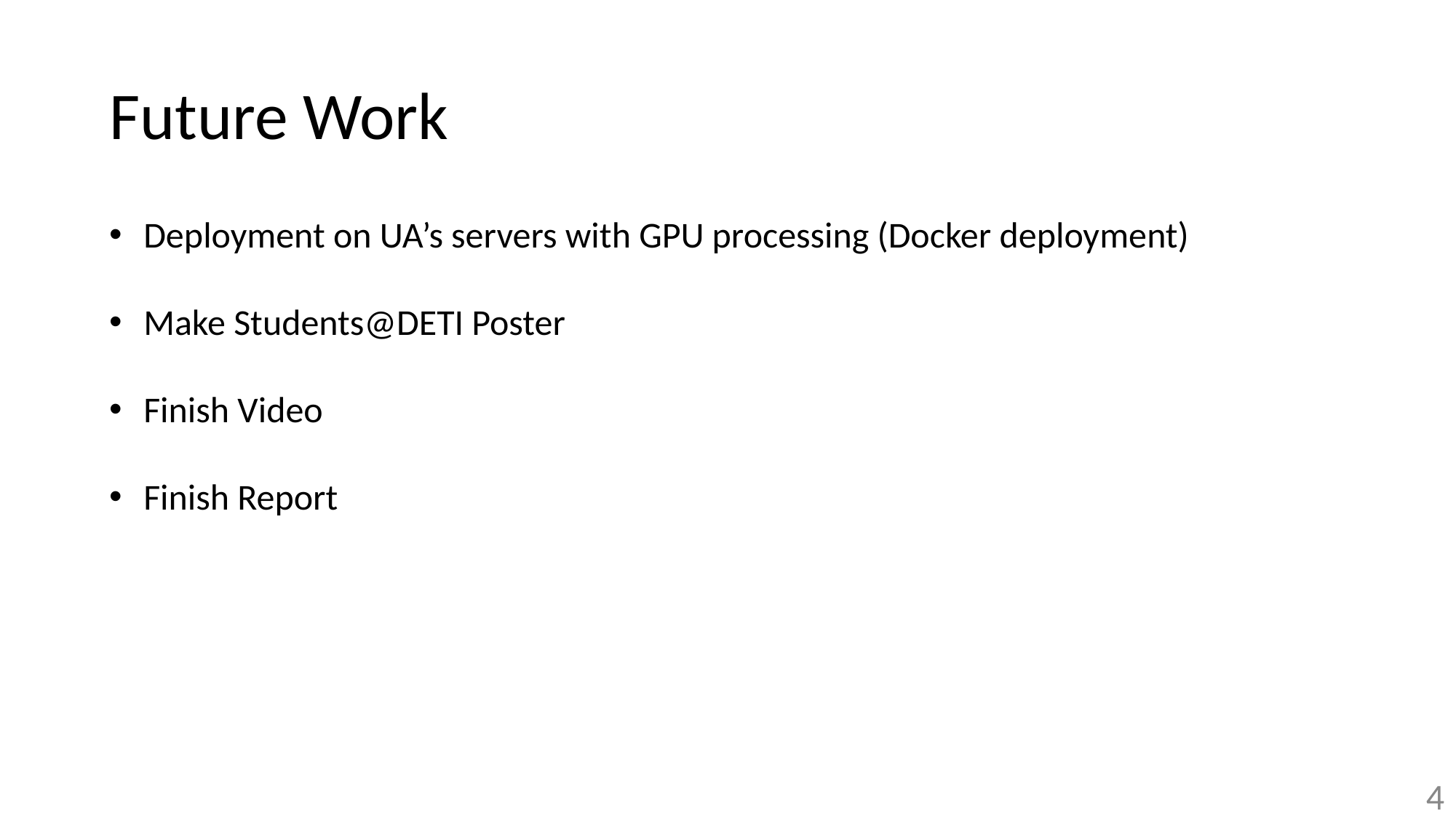

# Future Work
Deployment on UA’s servers with GPU processing (Docker deployment)

Make Students@DETI Poster

Finish Video

Finish Report
4